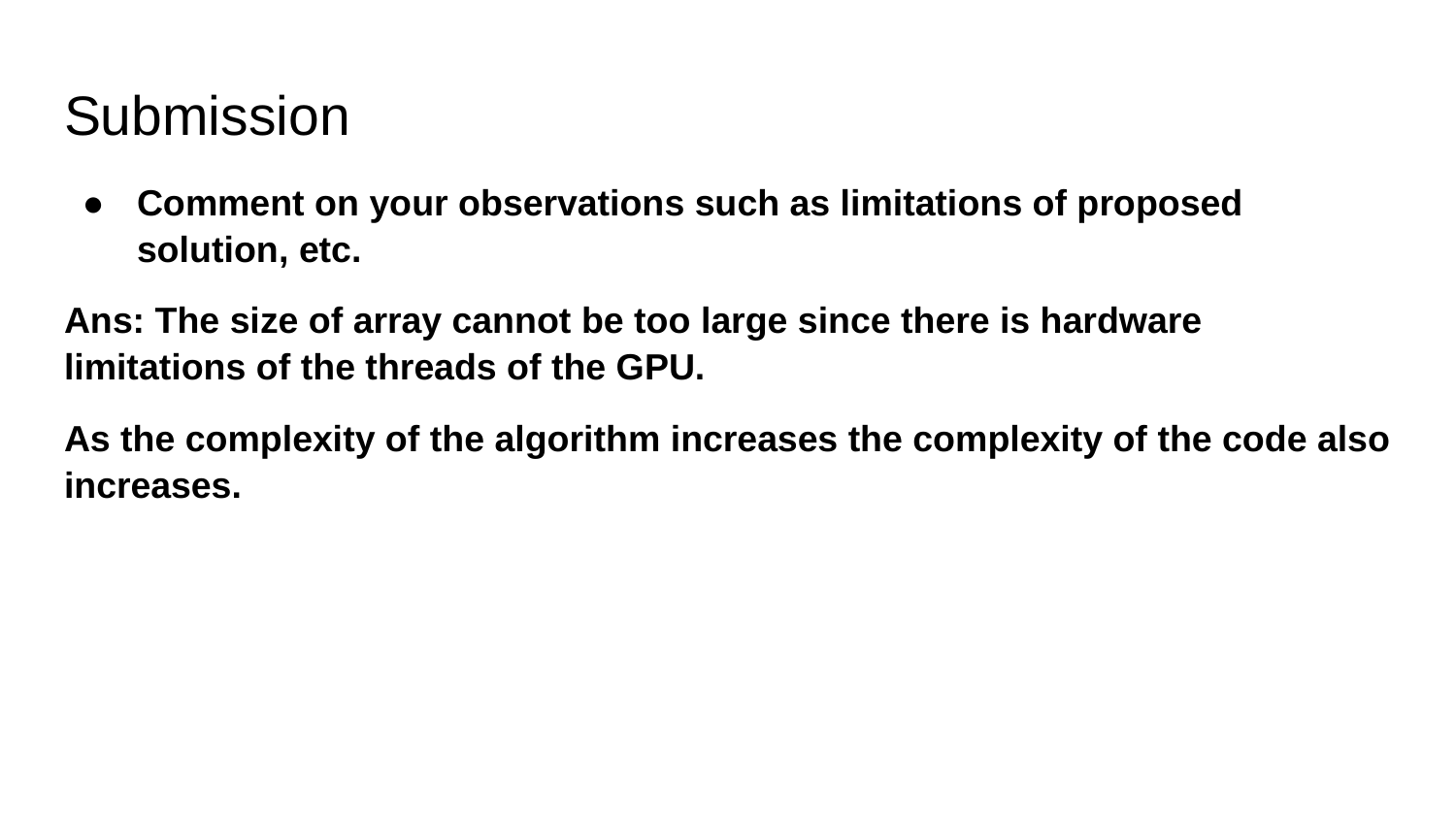

# Submission
Comment on your observations such as limitations of proposed solution, etc.
Ans: The size of array cannot be too large since there is hardware limitations of the threads of the GPU.
As the complexity of the algorithm increases the complexity of the code also increases.